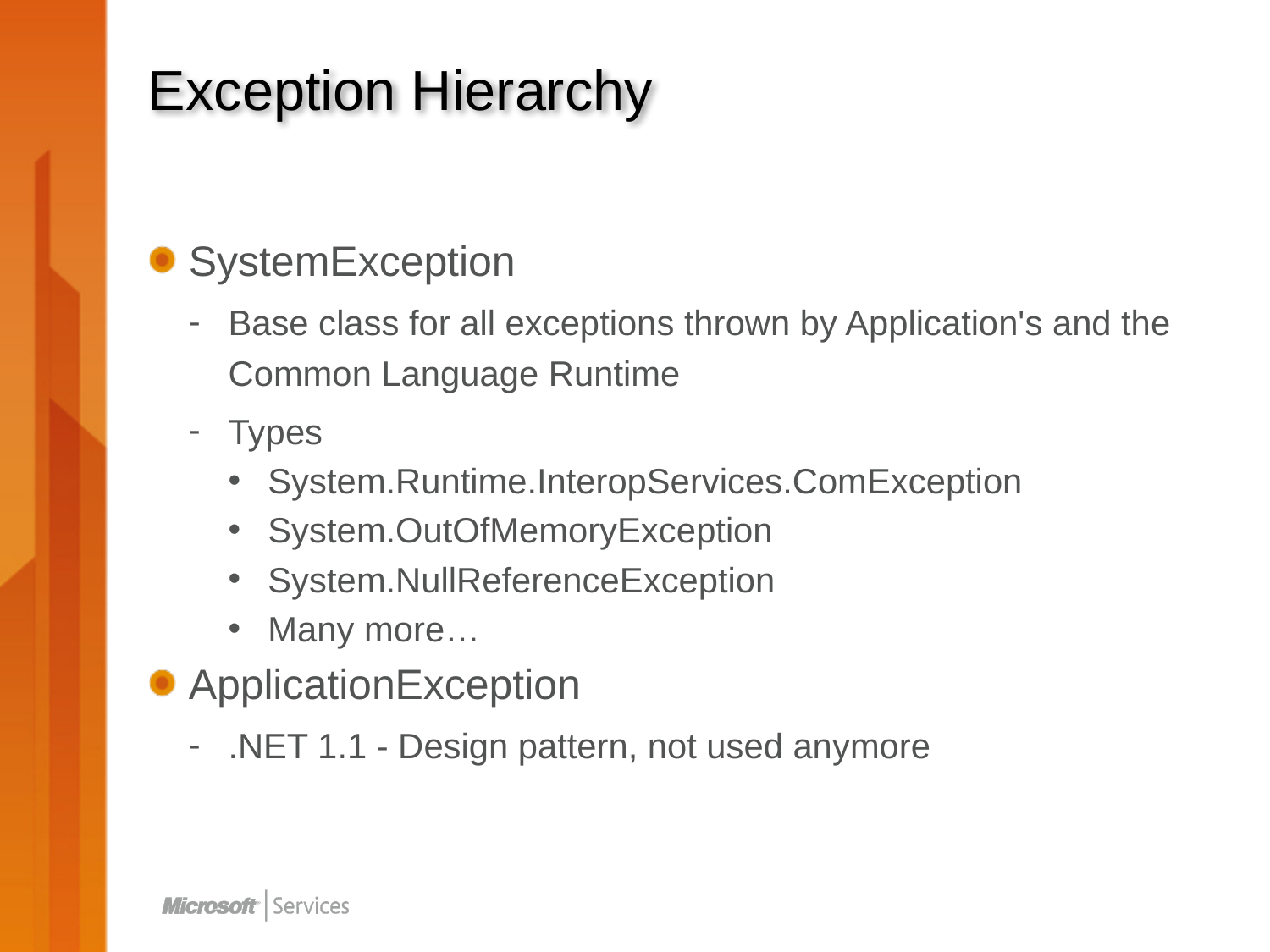

# Exception Hierarchy
SystemException
Base class for all exceptions thrown by Application's and the Common Language Runtime
Types
System.Runtime.InteropServices.ComException
System.OutOfMemoryException
System.NullReferenceException
Many more…
ApplicationException
.NET 1.1 - Design pattern, not used anymore